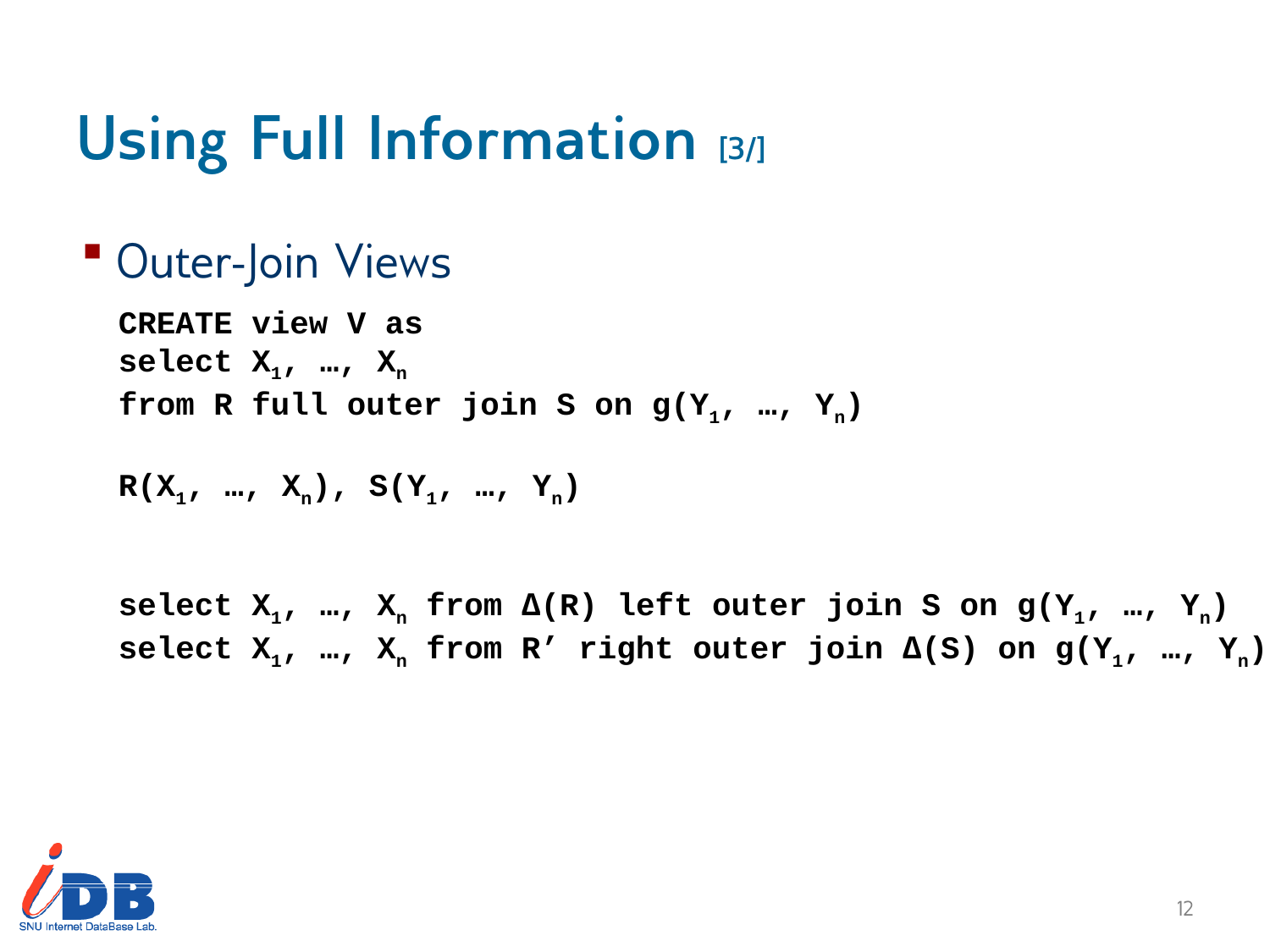

# Using Full Information [3/]
Outer-Join Views
CREATE view V as
select X1, …, Xn
from R full outer join S on g(Y1, …, Yn)

R(X1, …, Xn), S(Y1, …, Yn)

select X1, …, Xn from ∆(R) left outer join S on g(Y1, …, Yn)
select X1, …, Xn from R’ right outer join ∆(S) on g(Y1, …, Yn)
12